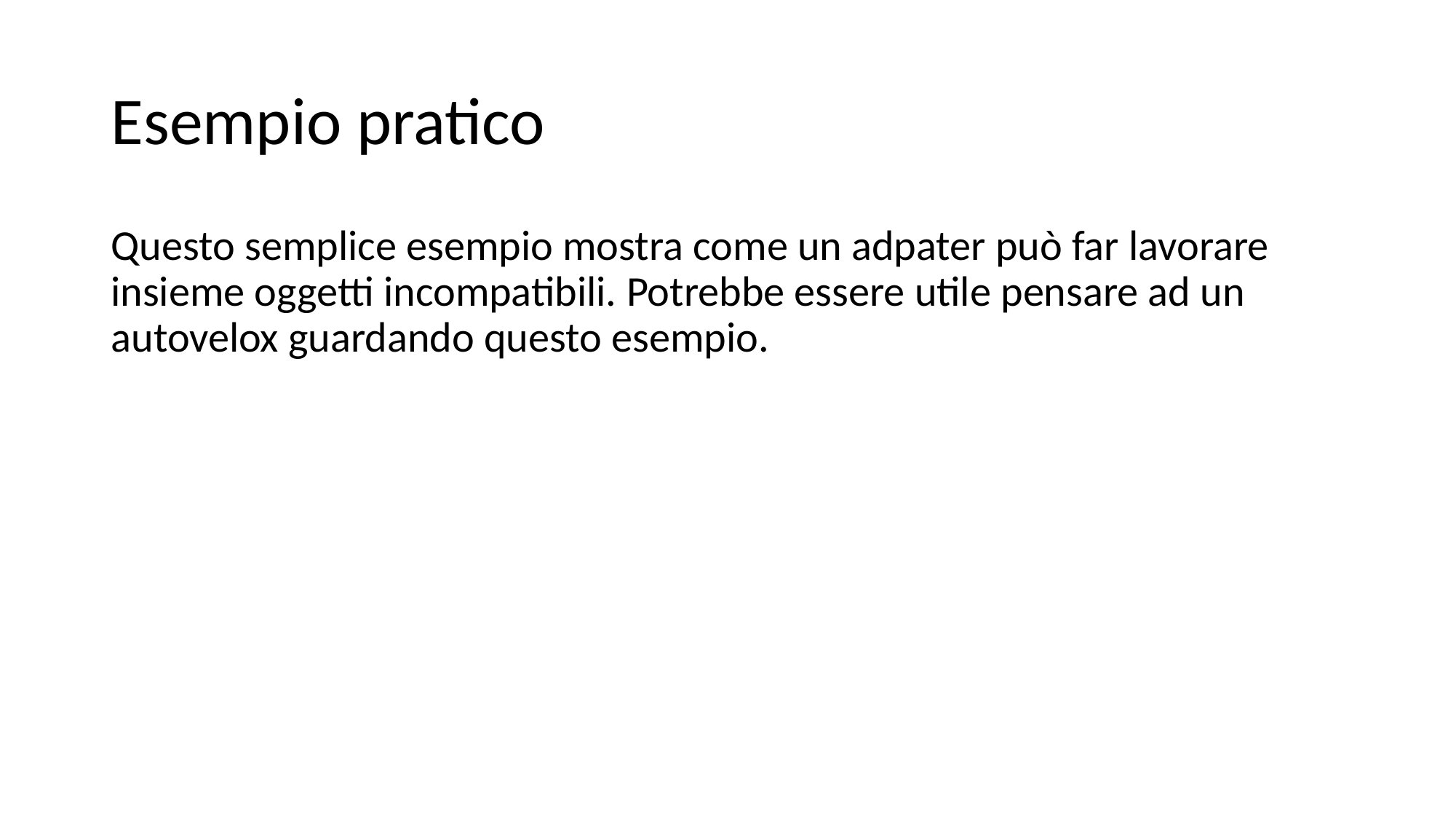

# Esempio pratico
Questo semplice esempio mostra come un adpater può far lavorare insieme oggetti incompatibili. Potrebbe essere utile pensare ad un autovelox guardando questo esempio.